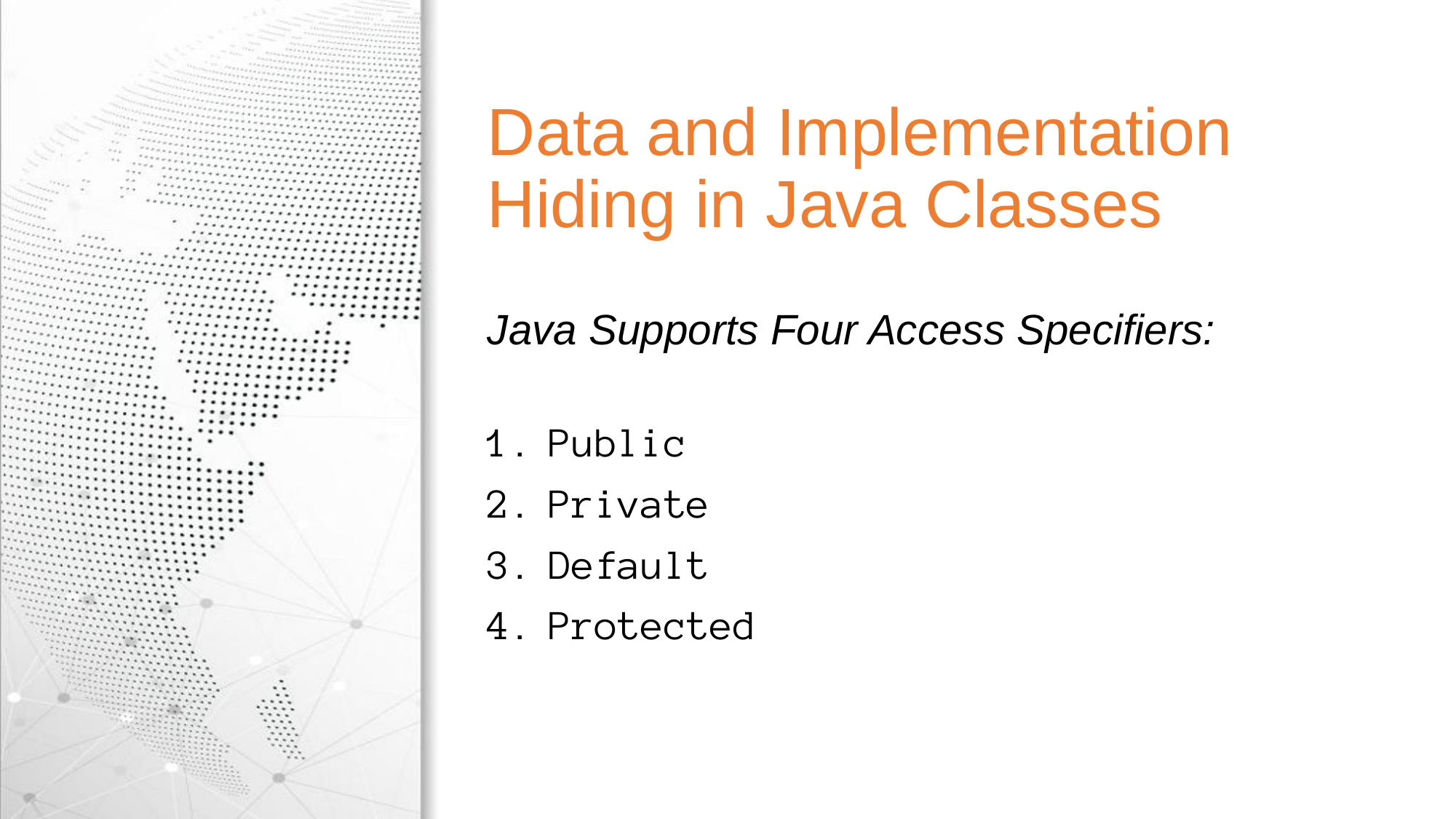

# Data and Implementation Hiding in Java Classes
Java Supports Four Access Specifiers:
Public
Private
Default
Protected